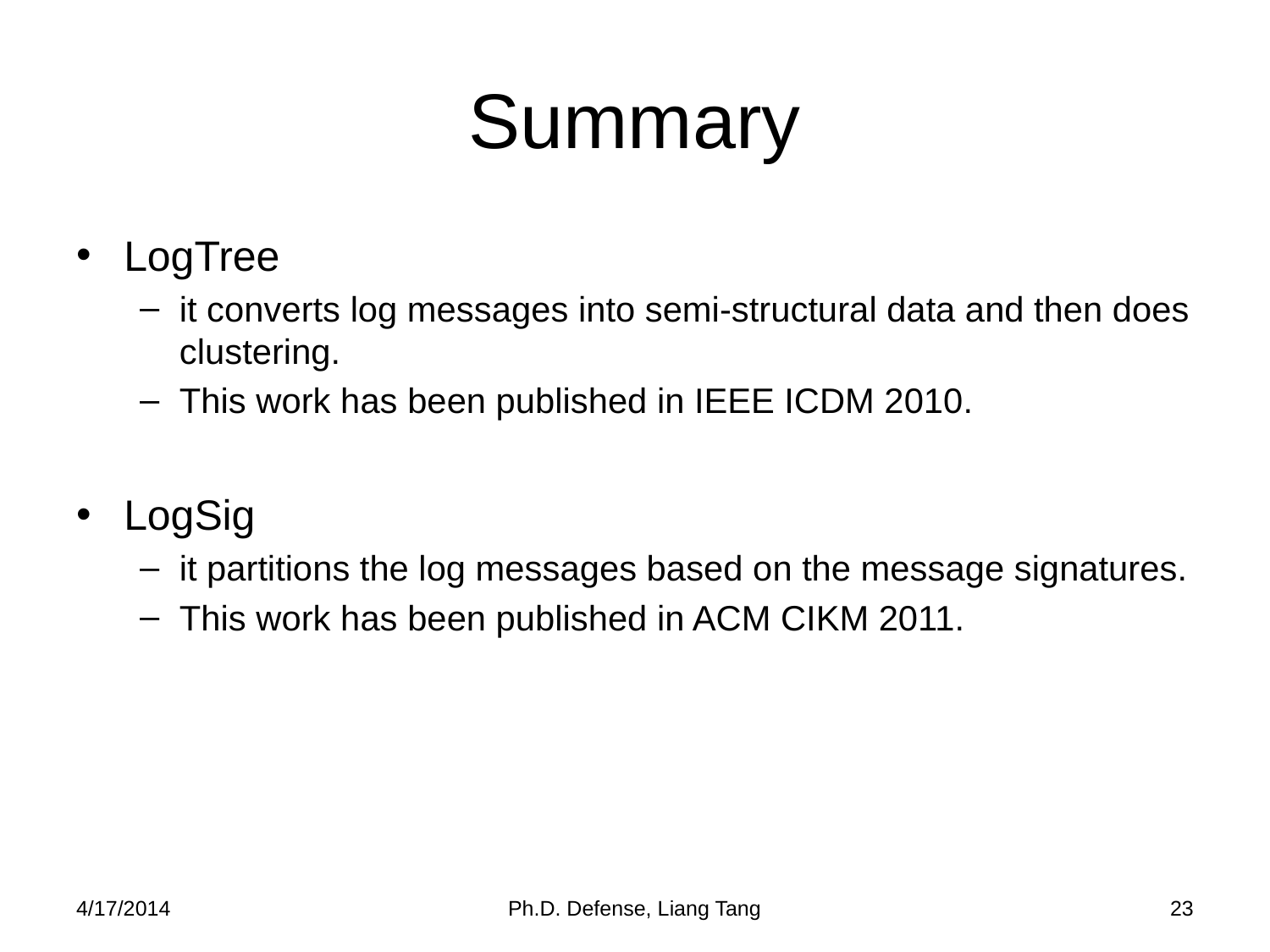

# Summary
LogTree
it converts log messages into semi-structural data and then does clustering.
This work has been published in IEEE ICDM 2010.

LogSig
it partitions the log messages based on the message signatures.
This work has been published in ACM CIKM 2011.
4/17/2014
Ph.D. Defense, Liang Tang
23